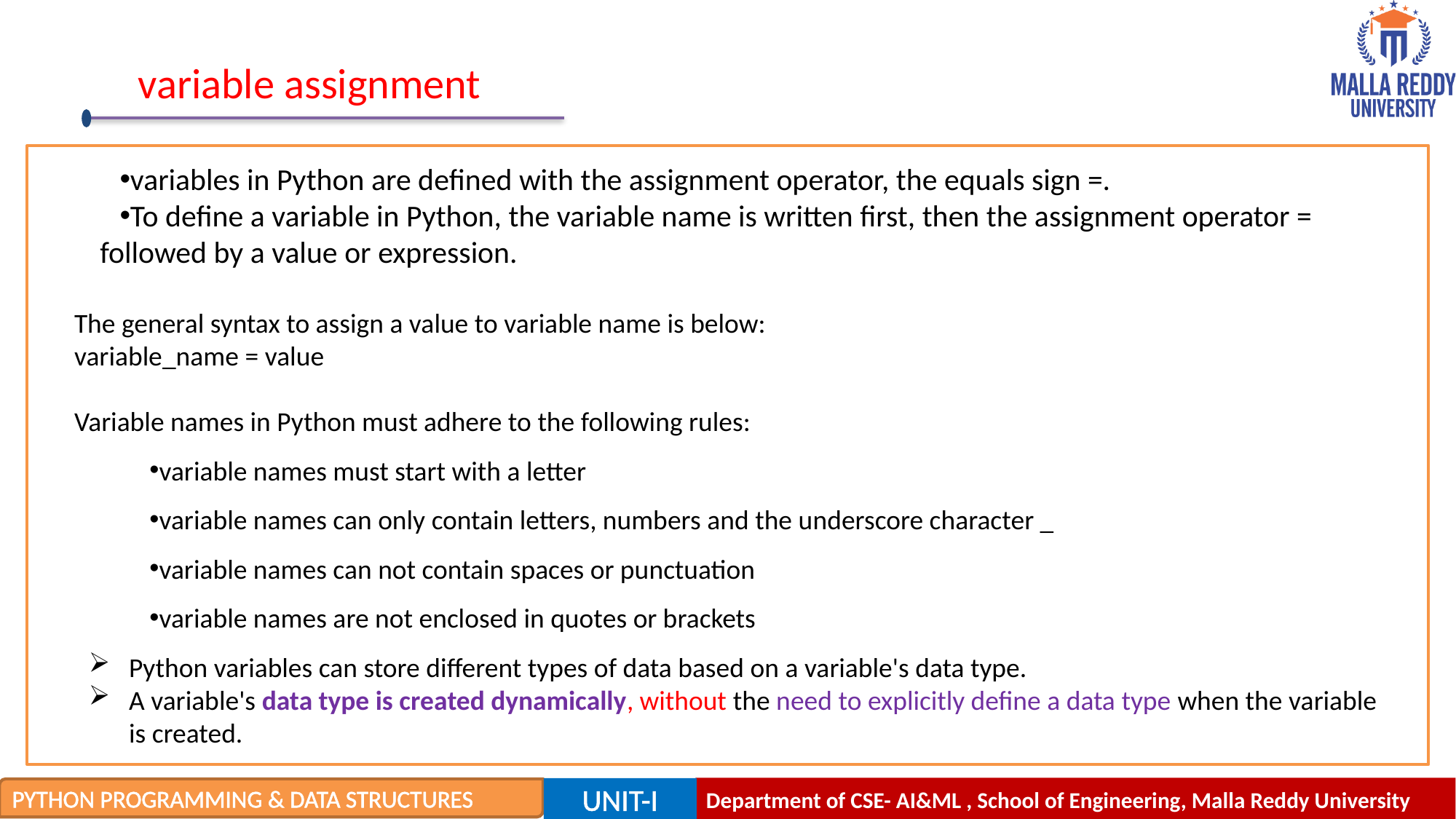

# variable assignment

variables in Python are defined with the assignment operator, the equals sign =.
To define a variable in Python, the variable name is written first, then the assignment operator = followed by a value or expression.

The general syntax to assign a value to variable name is below:
variable_name = value

Variable names in Python must adhere to the following rules:
variable names must start with a letter
variable names can only contain letters, numbers and the underscore character _
variable names can not contain spaces or punctuation
variable names are not enclosed in quotes or brackets

Python variables can store different types of data based on a variable's data type.
A variable's data type is created dynamically, without the need to explicitly define a data type when the variable is created.